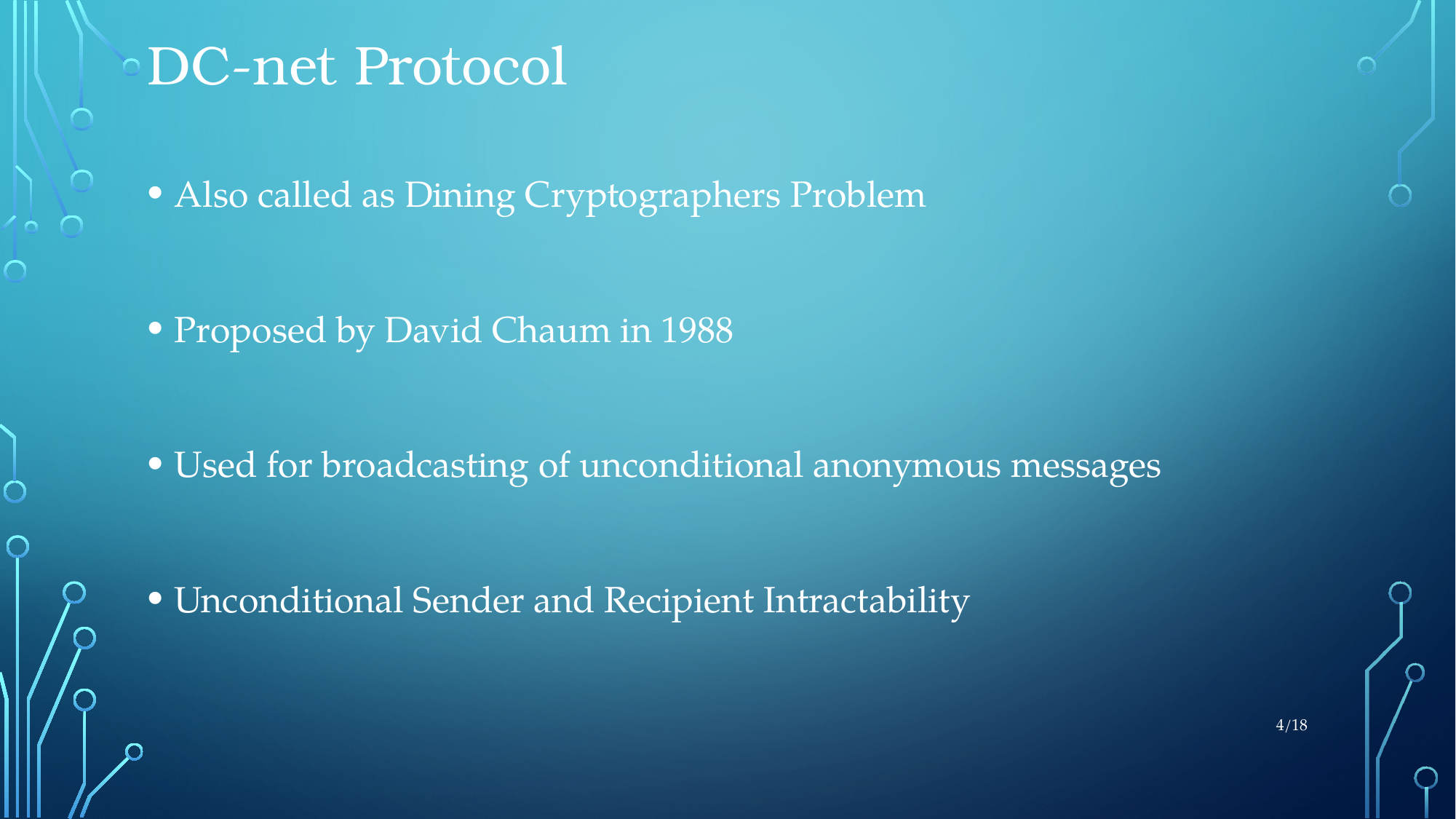

# DC-net Protocol
Also called as Dining Cryptographers Problem

Proposed by David Chaum in 1988

Used for broadcasting of unconditional anonymous messages

Unconditional Sender and Recipient Intractability

4/18